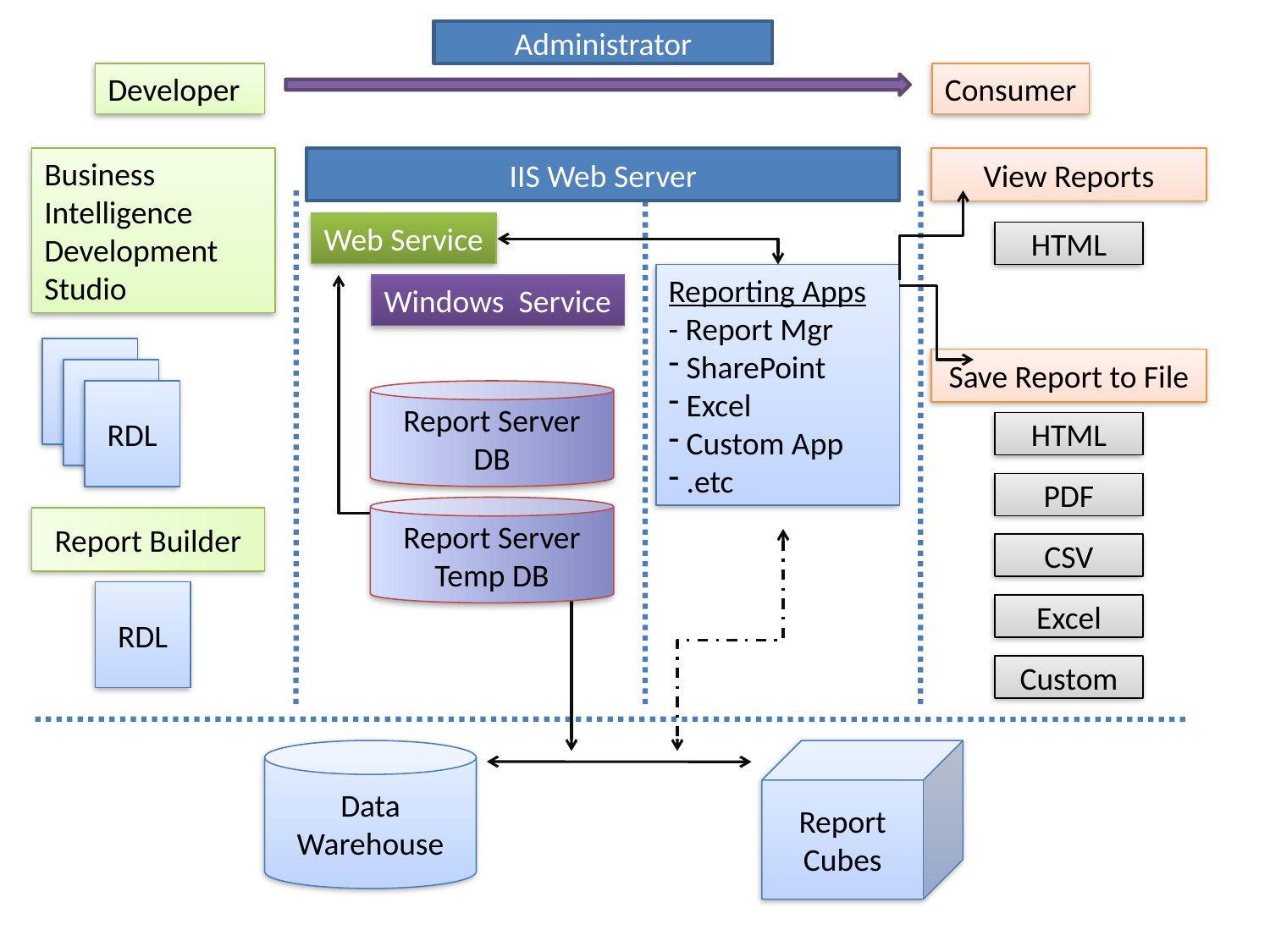

Administrator
Developer
Consumer

Business Intelligence Development  Studio
IIS Web Server
View Reports
Web Service
HTML
Reporting Apps
- Report Mgr
 SharePoint
 Excel
 Custom App
 .etc
Windows  Service
RDL
Save Report to File
RDL
RDL
Report Server DB
HTML
PDF
Report Server Temp DB
Report Builder
CSV
RDL
Excel
Custom
Data Warehouse
Report Cubes